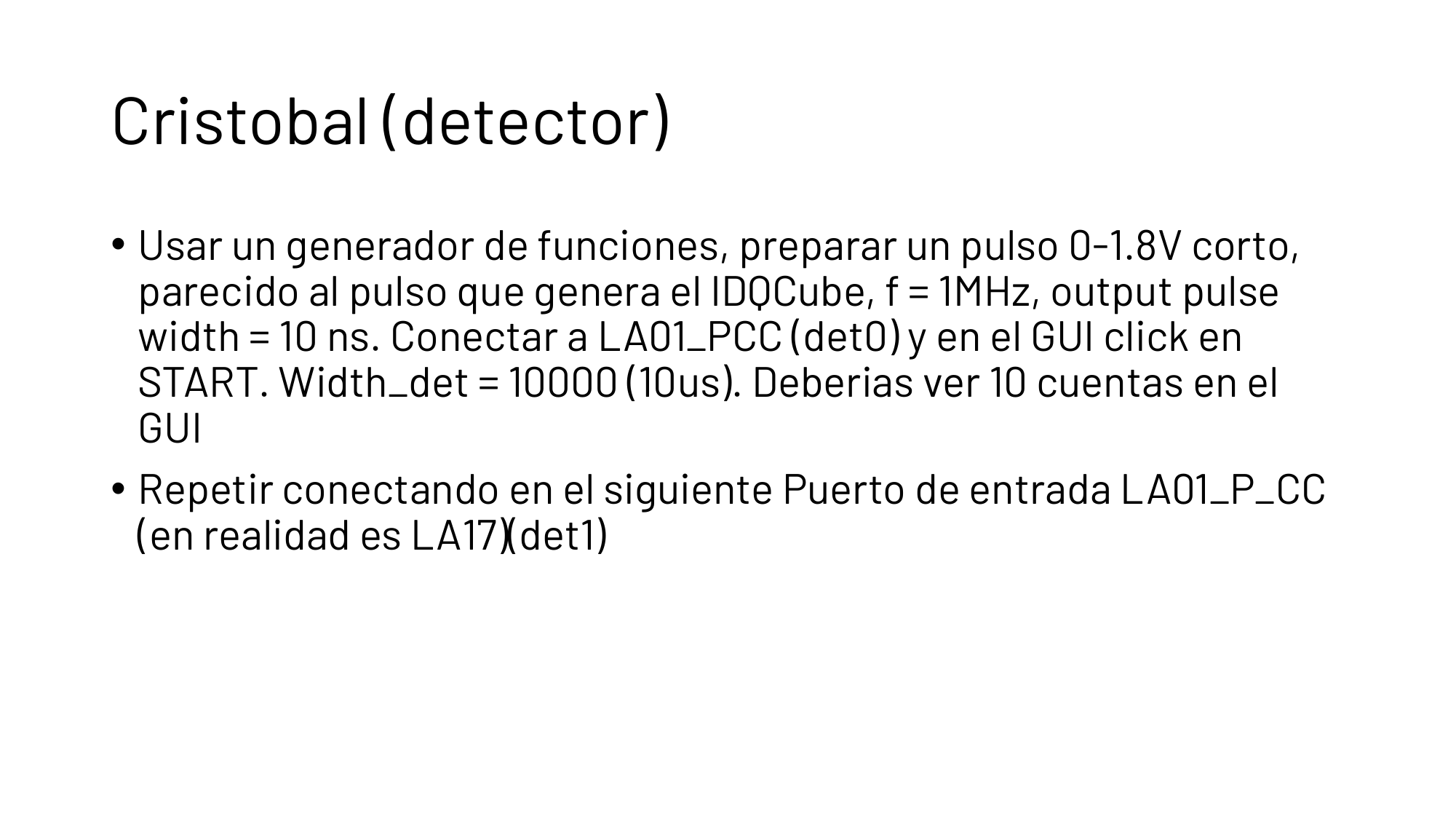

# Cristobal (detector)
Usar un generador de funciones, preparar un pulso 0-1.8V corto, parecido al pulso que genera el IDQCube, f = 1MHz, output pulse width = 10 ns. Conectar a LA01_PCC (det0) y en el GUI click en START. Width_det = 10000 (10us). Deberias ver 10 cuentas en el GUI
Repetir conectando en el siguiente Puerto de entrada LA01_P_CC (en realidad es LA17)(det1)